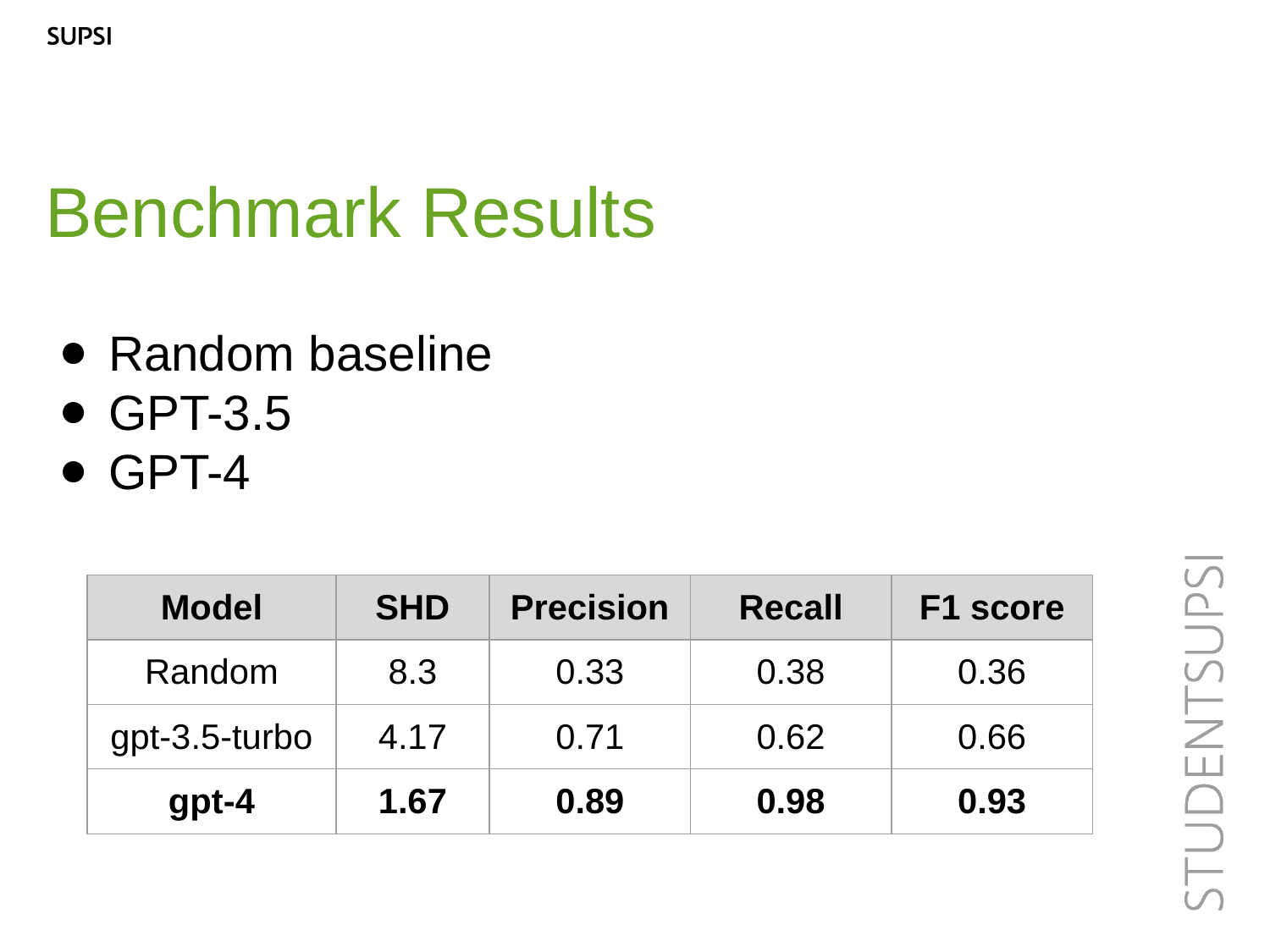

Benchmark Results
Random baseline
GPT-3.5
GPT-4
| Model | SHD | Precision | Recall | F1 score |
| --- | --- | --- | --- | --- |
| Random | 8.3 | 0.33 | 0.38 | 0.36 |
| gpt-3.5-turbo | 4.17 | 0.71 | 0.62 | 0.66 |
| gpt-4 | 1.67 | 0.89 | 0.98 | 0.93 |